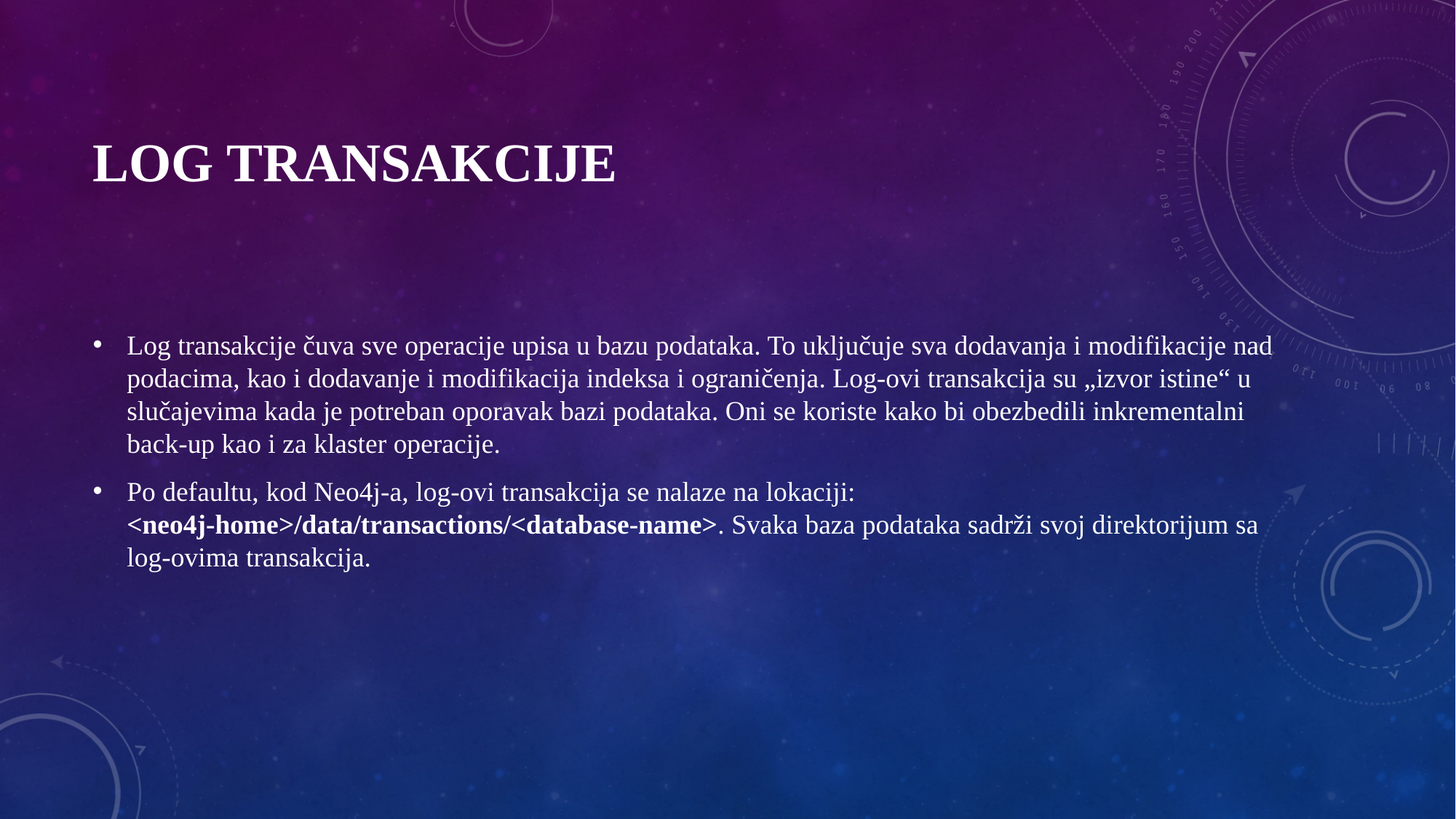

# Log Transakcije
Log transakcije čuva sve operacije upisa u bazu podataka. To uključuje sva dodavanja i modifikacije nad podacima, kao i dodavanje i modifikacija indeksa i ograničenja. Log-ovi transakcija su „izvor istine“ u slučajevima kada je potreban oporavak bazi podataka. Oni se koriste kako bi obezbedili inkrementalni back-up kao i za klaster operacije.
Po defaultu, kod Neo4j-a, log-ovi transakcija se nalaze na lokaciji: <neo4j-home>/data/transactions/<database-name>. Svaka baza podataka sadrži svoj direktorijum sa log-ovima transakcija.